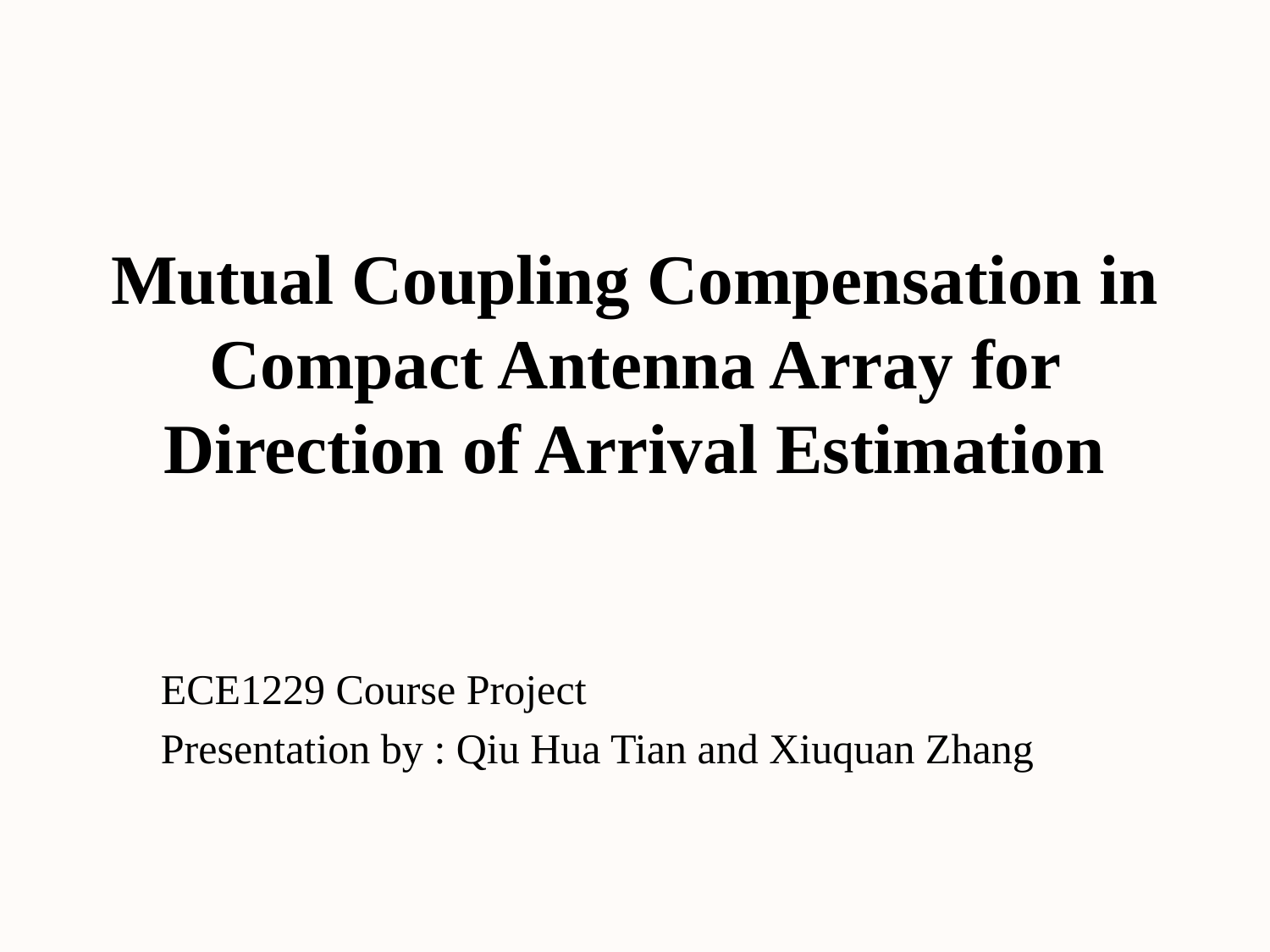

# Mutual Coupling Compensation in Compact Antenna Array for Direction of Arrival Estimation
ECE1229 Course Project
Presentation by : Qiu Hua Tian and Xiuquan Zhang